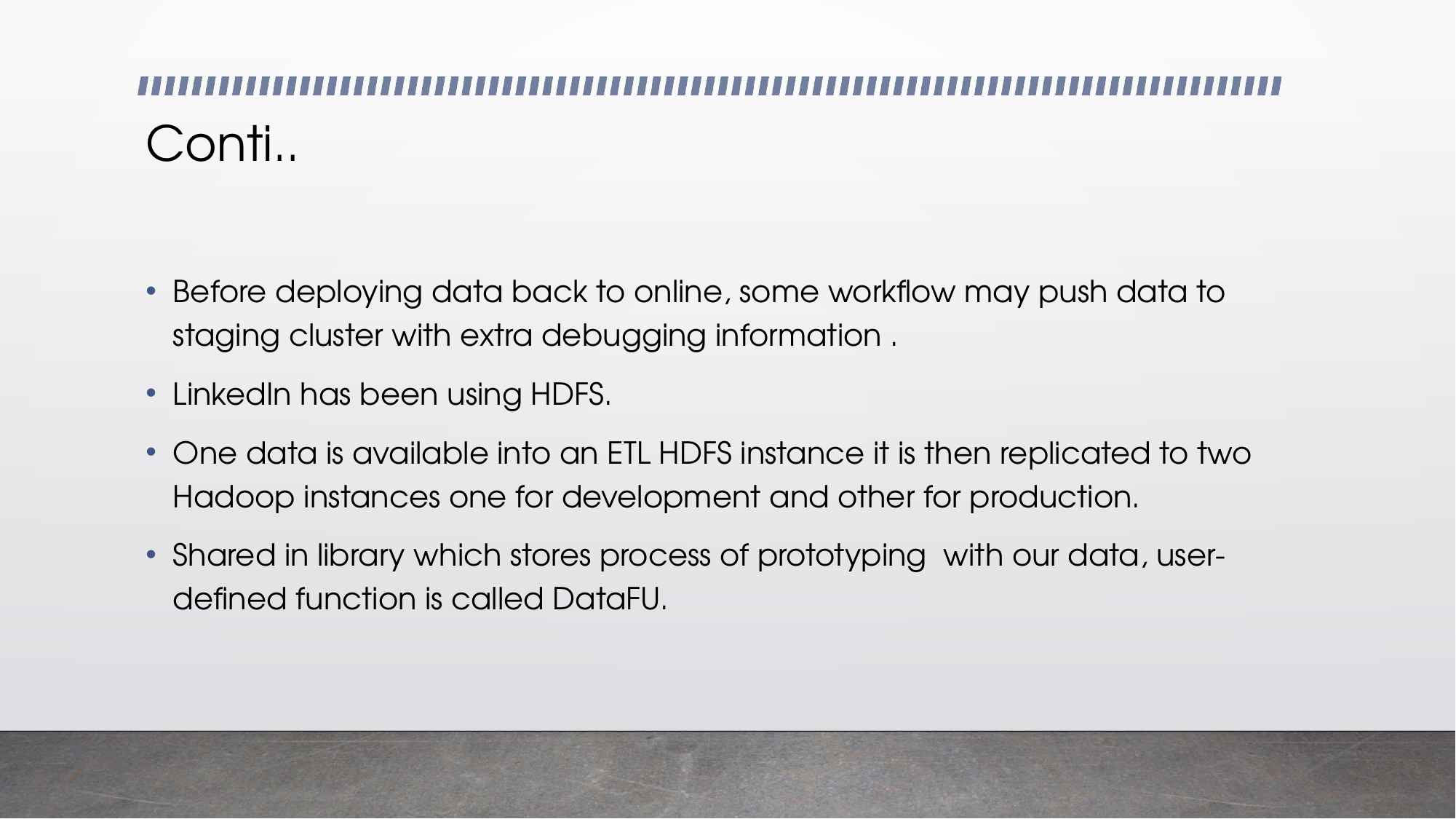

# Conti..
Before deploying data back to online, some workflow may push data to staging cluster with extra debugging information .
LinkedIn has been using HDFS.
One data is available into an ETL HDFS instance it is then replicated to two Hadoop instances one for development and other for production.
Shared in library which stores process of prototyping  with our data, user-defined function is called DataFU.